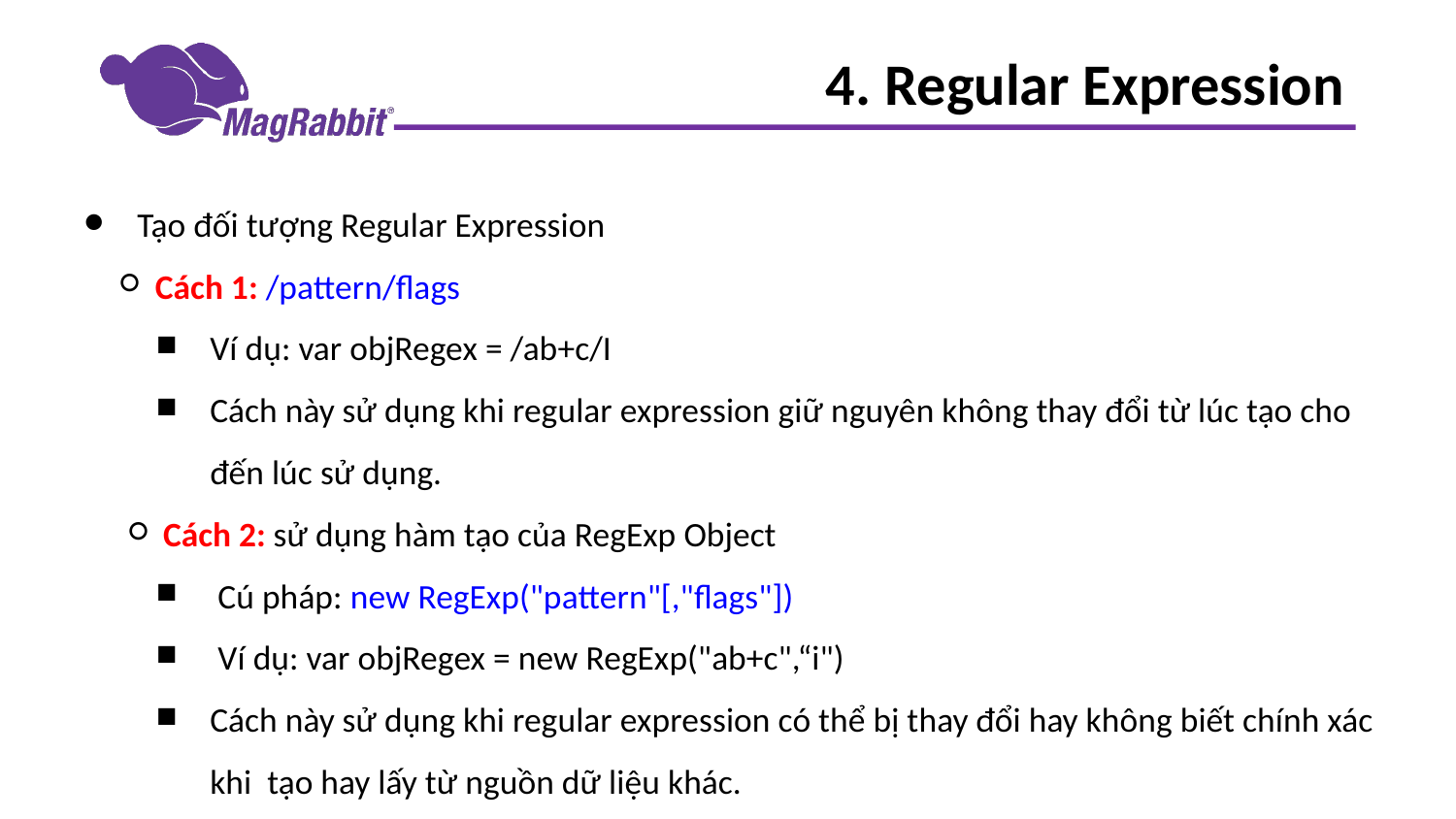

# 4. Regular Expression
Tạo đối tượng Regular Expression
Cách 1: /pattern/flags
Ví dụ: var objRegex = /ab+c/I
Cách này sử dụng khi regular expression giữ nguyên không thay đổi từ lúc tạo cho đến lúc sử dụng.
 Cách 2: sử dụng hàm tạo của RegExp Object
 Cú pháp: new RegExp("pattern"[,"flags"])
 Ví dụ: var objRegex = new RegExp("ab+c",“i")
Cách này sử dụng khi regular expression có thể bị thay đổi hay không biết chính xác khi  tạo hay lấy từ nguồn dữ liệu khác.